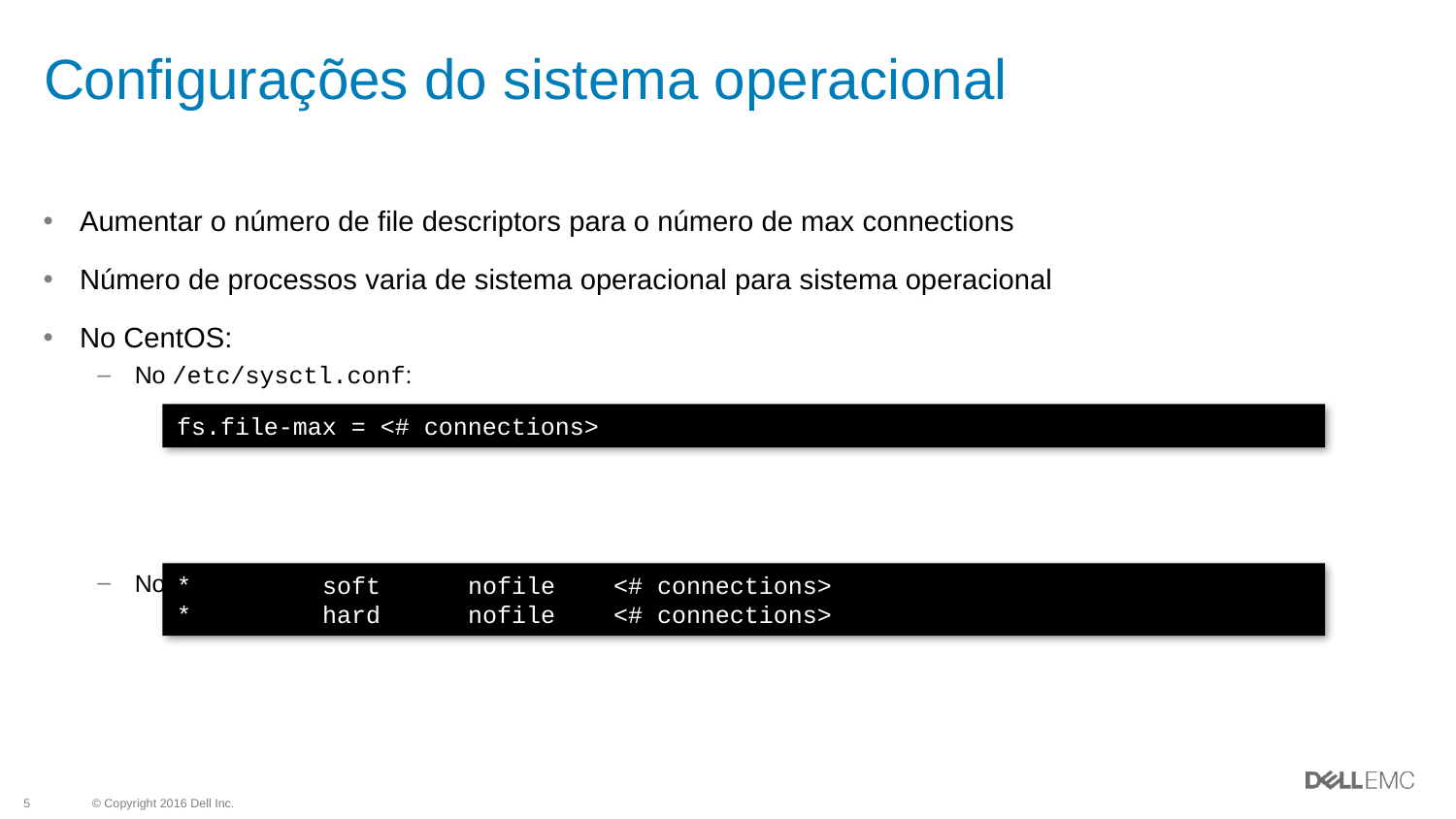

# Configurações do sistema operacional
Aumentar o número de file descriptors para o número de max connections
Número de processos varia de sistema operacional para sistema operacional
No CentOS:
No /etc/sysctl.conf:

No /etc/securitiy/limits.conf:

fs.file-max = <# connections>
*	soft	nofile	<# connections>
*	hard	nofile	<# connections>